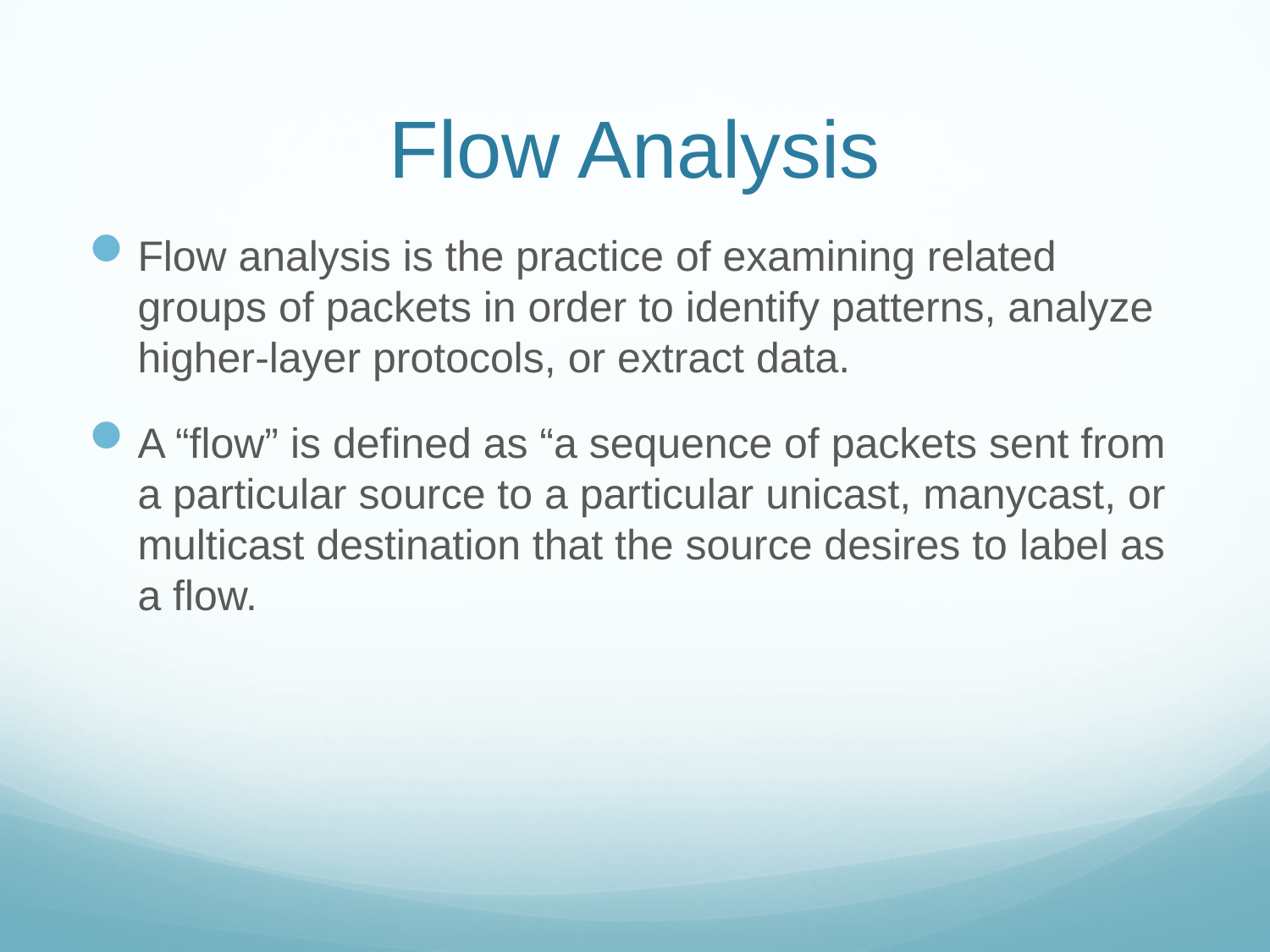

# Flow Analysis
Flow analysis is the practice of examining related groups of packets in order to identify patterns, analyze higher-layer protocols, or extract data.
A “ﬂow” is deﬁned as “a sequence of packets sent from a particular source to a particular unicast, manycast, or multicast destination that the source desires to label as a ﬂow.